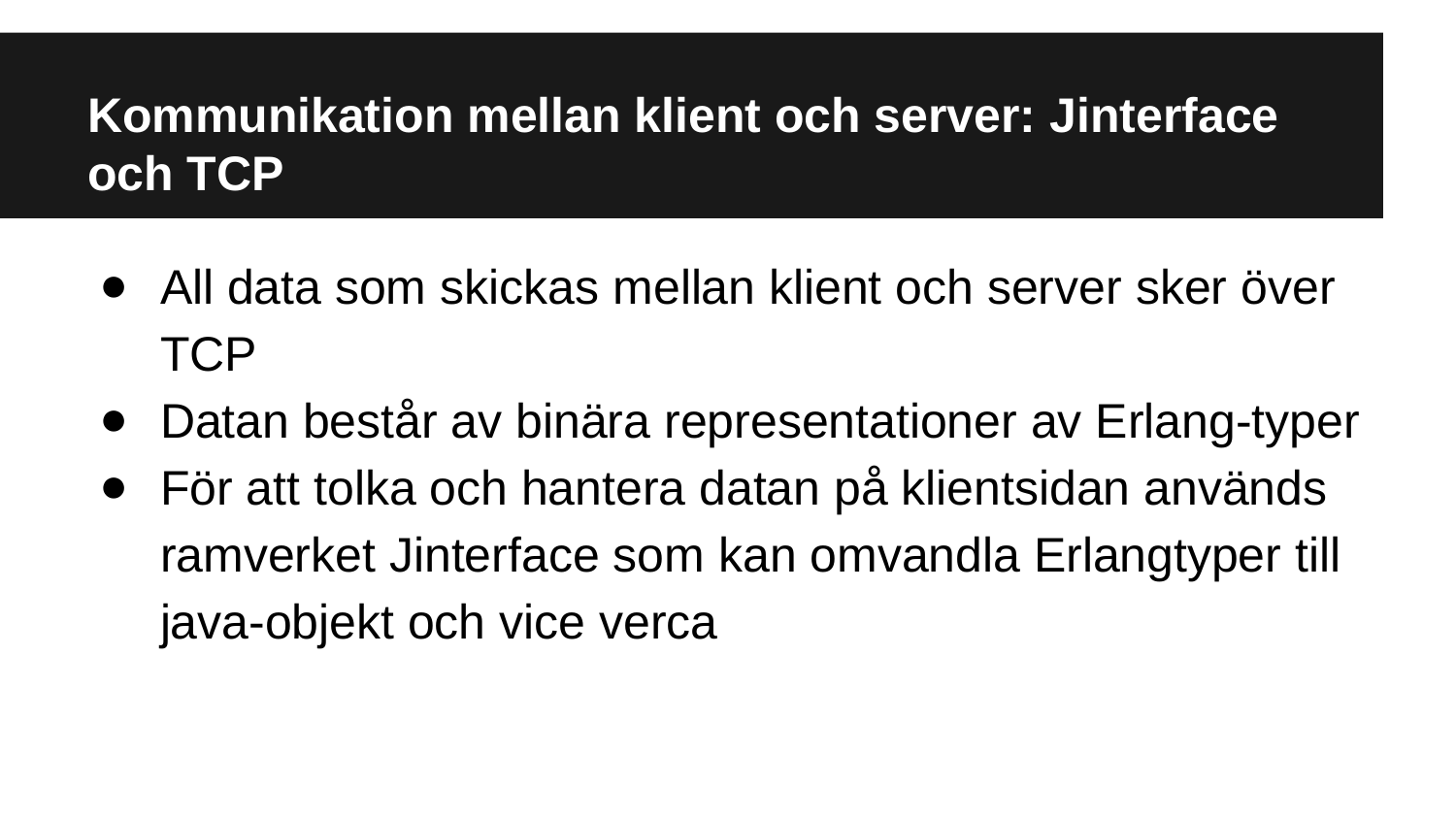

# Kommunikation mellan klient och server: Jinterface och TCP
All data som skickas mellan klient och server sker över TCP
Datan består av binära representationer av Erlang-typer
För att tolka och hantera datan på klientsidan används ramverket Jinterface som kan omvandla Erlangtyper till java-objekt och vice verca